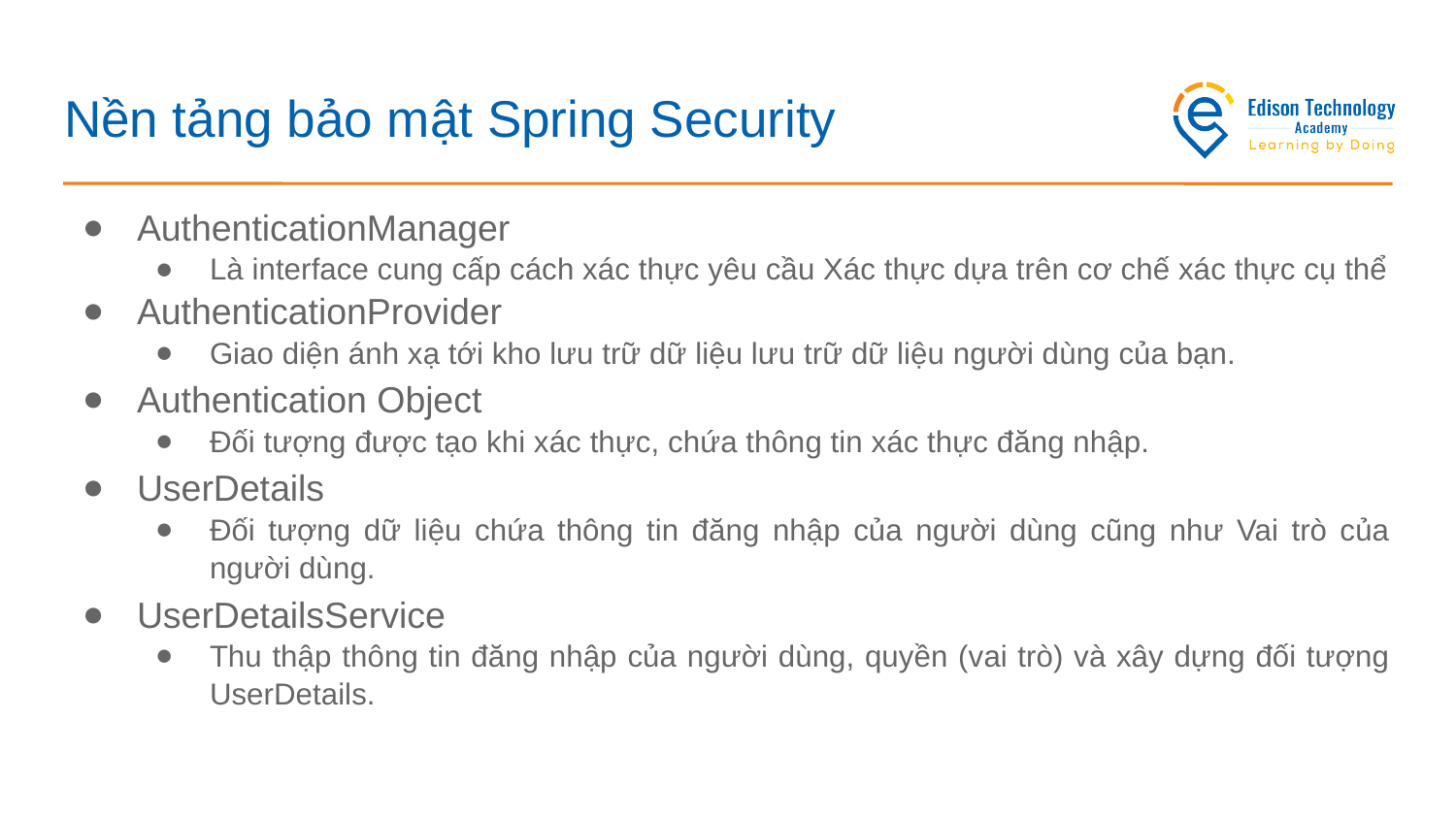

# Nền tảng bảo mật Spring Security
AuthenticationManager
Là interface cung cấp cách xác thực yêu cầu Xác thực dựa trên cơ chế xác thực cụ thể
AuthenticationProvider
Giao diện ánh xạ tới kho lưu trữ dữ liệu lưu trữ dữ liệu người dùng của bạn.
Authentication Object
Đối tượng được tạo khi xác thực, chứa thông tin xác thực đăng nhập.
UserDetails
Đối tượng dữ liệu chứa thông tin đăng nhập của người dùng cũng như Vai trò của người dùng.
UserDetailsService
Thu thập thông tin đăng nhập của người dùng, quyền (vai trò) và xây dựng đối tượng UserDetails.